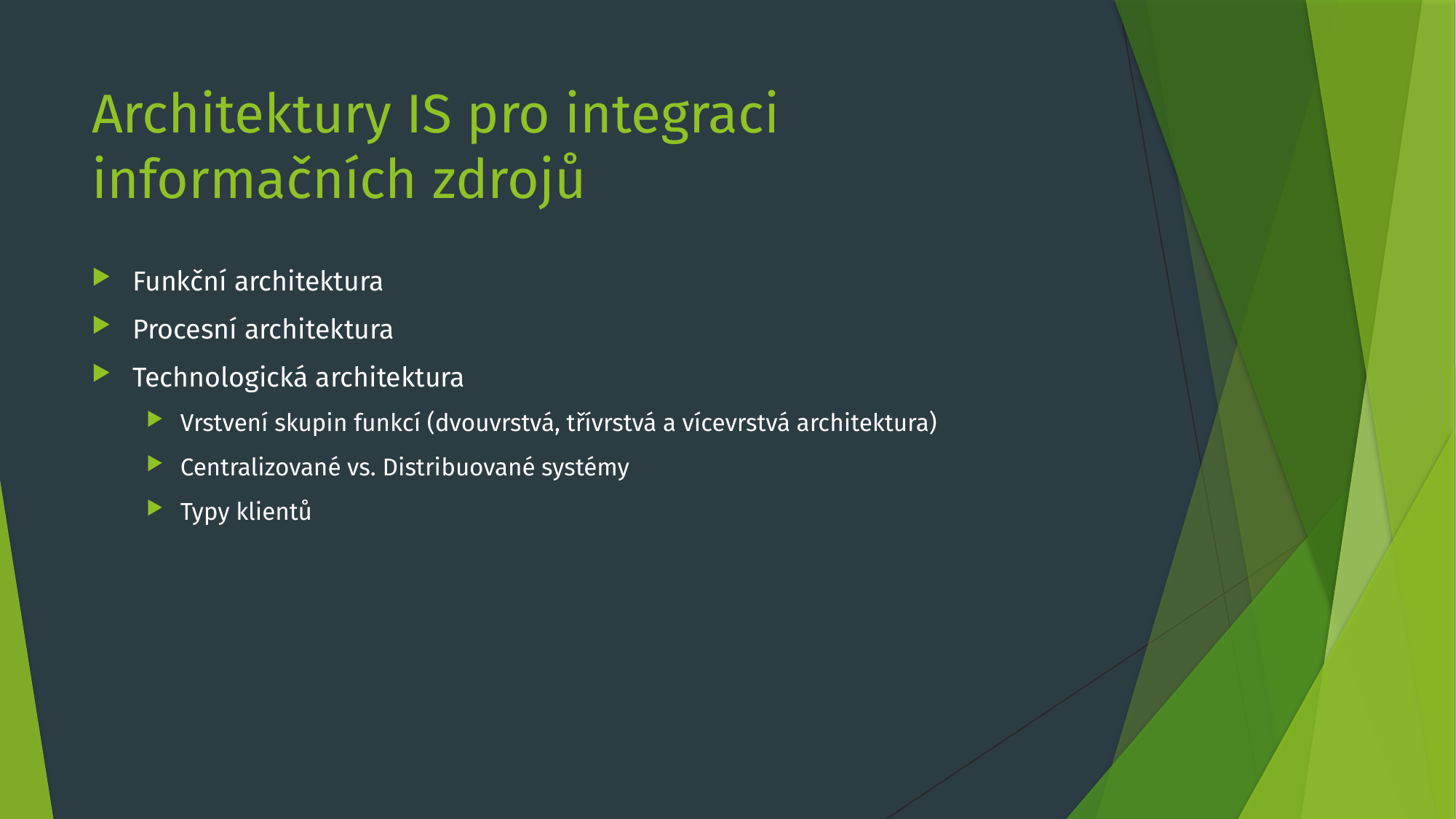

# Architektury IS pro integraci informačních zdrojů
Funkční architektura
Procesní architektura
Technologická architektura
Vrstvení skupin funkcí (dvouvrstvá, třívrstvá a vícevrstvá architektura)
Centralizované vs. Distribuované systémy
Typy klientů